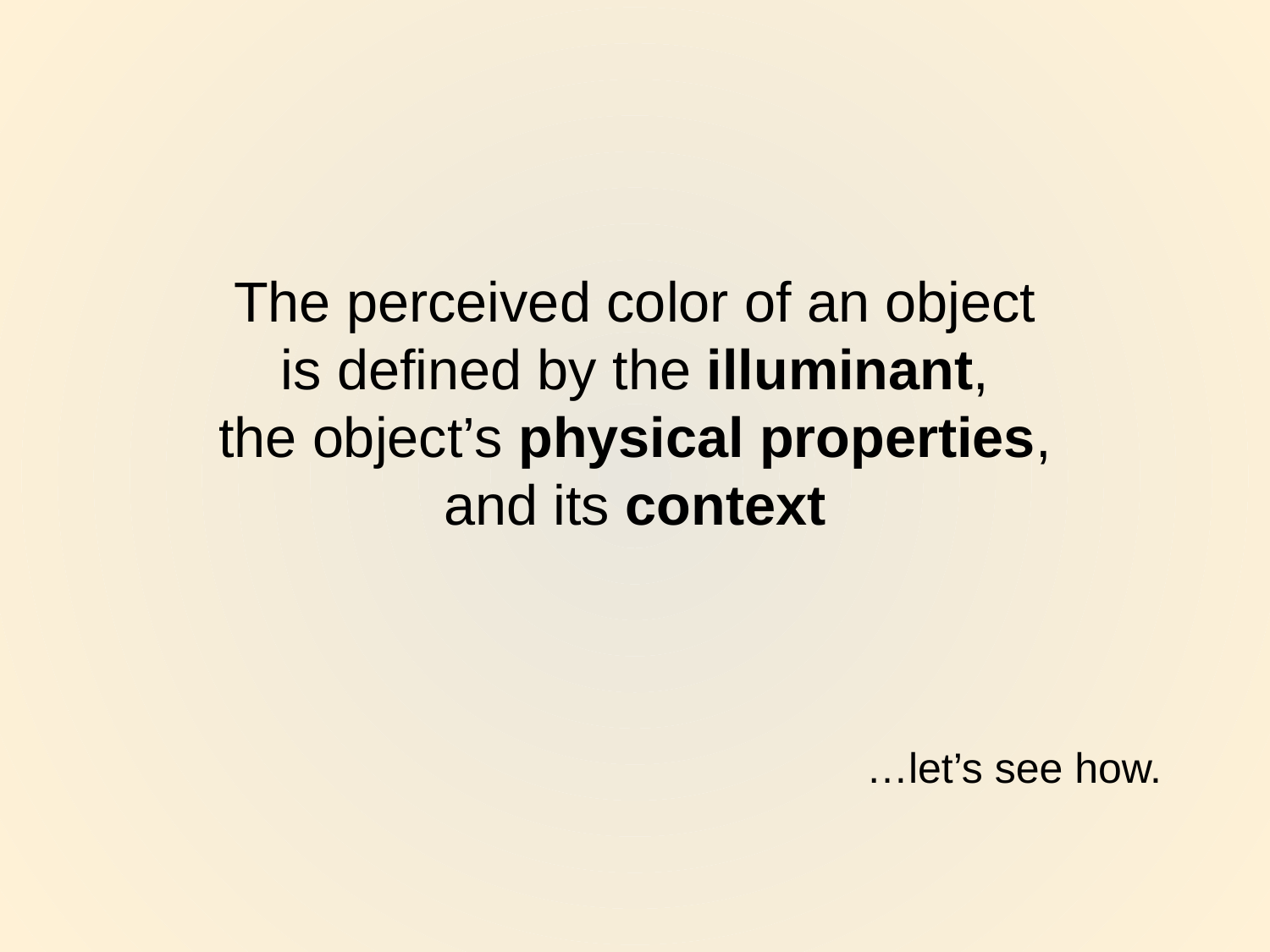

# The perceived color of an object is defined by the illuminant, the object’s physical properties, and its context
…let’s see how.